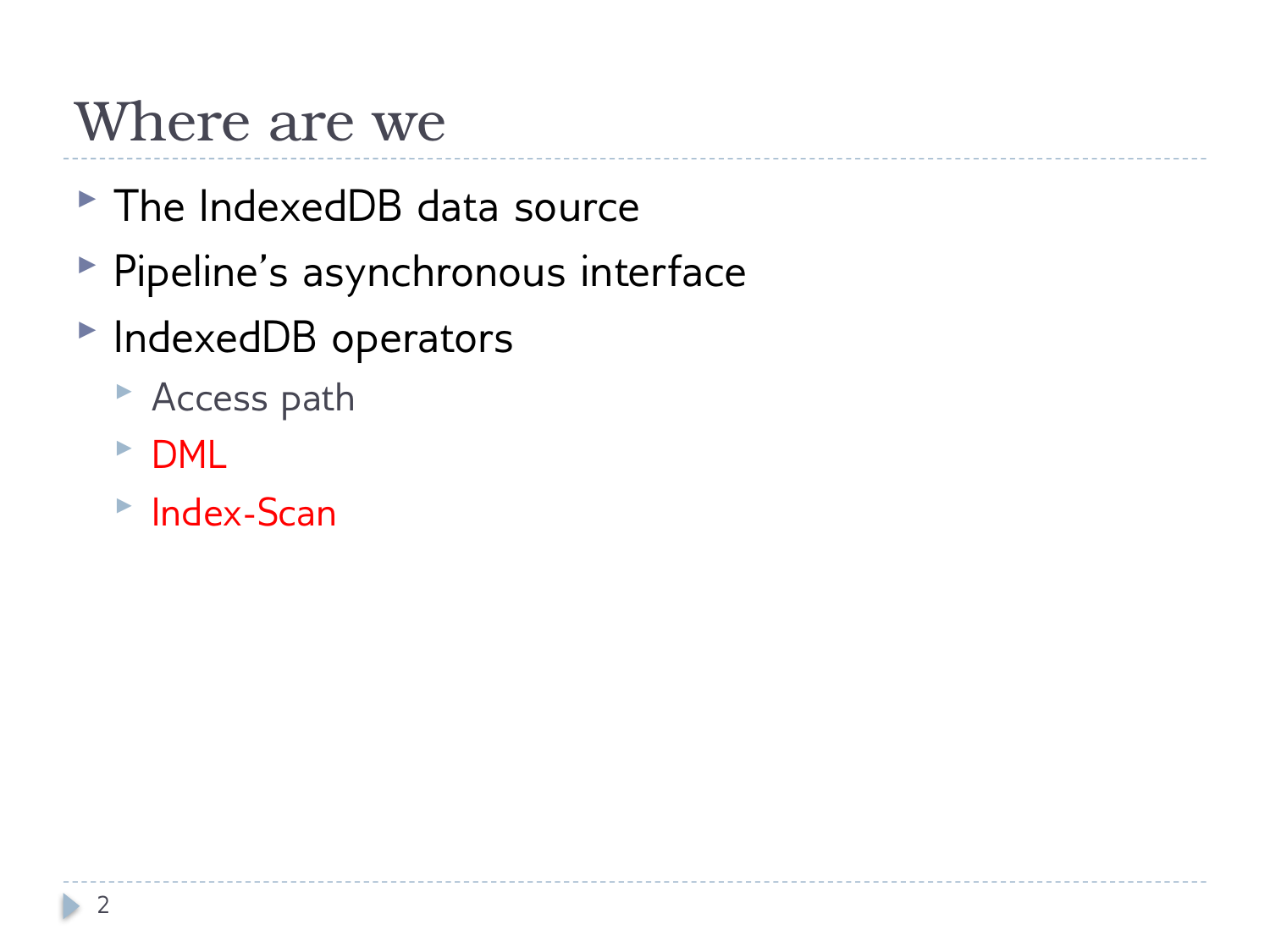

# Where are we
The IndexedDB data source
Pipeline’s asynchronous interface
IndexedDB operators
Access path
DML
Index-Scan

2